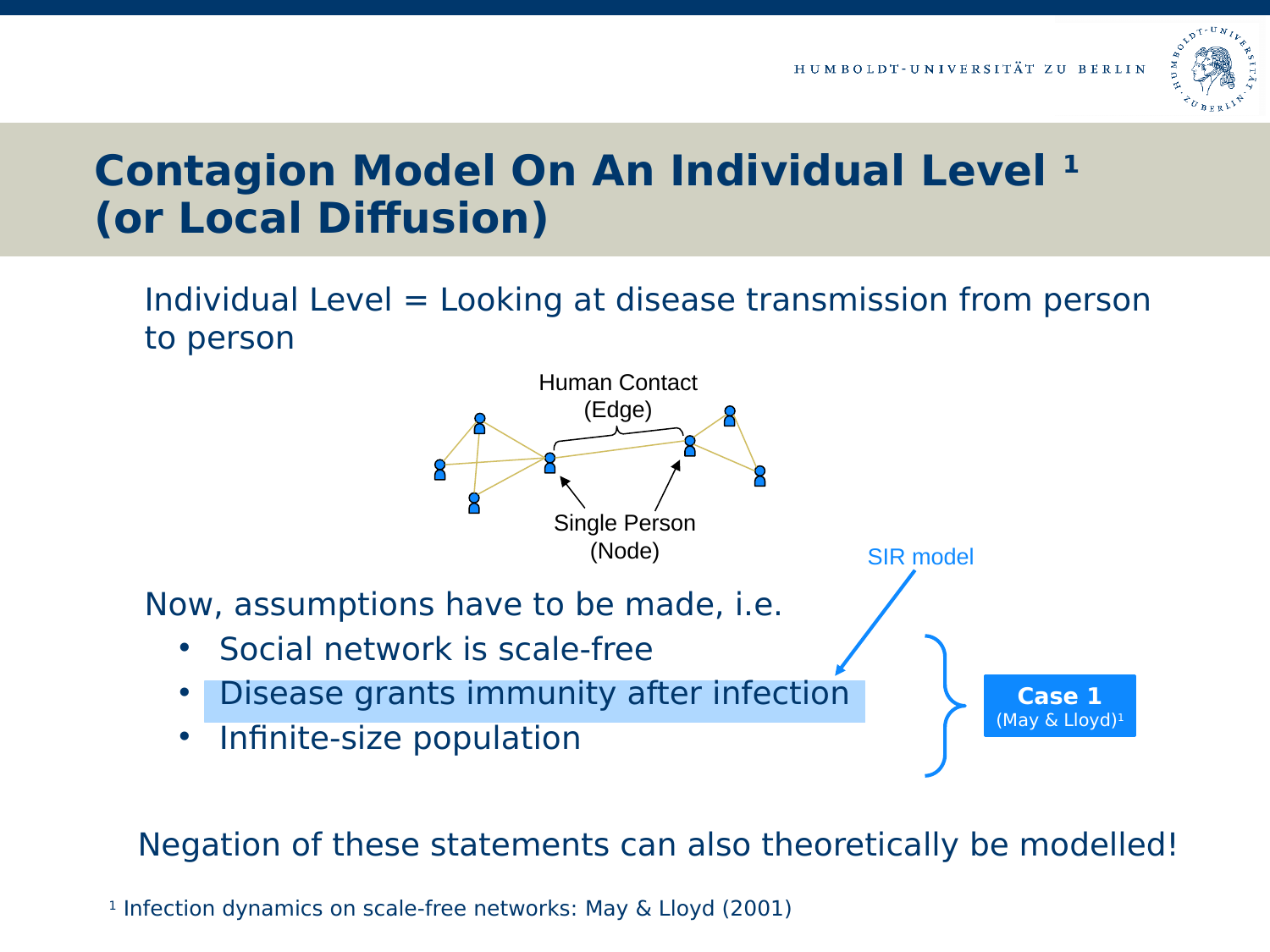

# Contagion Model On An Individual Level 1 (or Local Diffusion)
	Individual Level = Looking at disease transmission from person to person

	Now, assumptions have to be made, i.e.
Social network is scale-free
Disease grants immunity after infection
Infinite-size population

Negation of these statements can also theoretically be modelled!
Human Contact
(Edge)

Single Person
(Node)

SIR model

Case 1
(May & Lloyd)1

1 Infection dynamics on scale-free networks: May & Lloyd (2001)